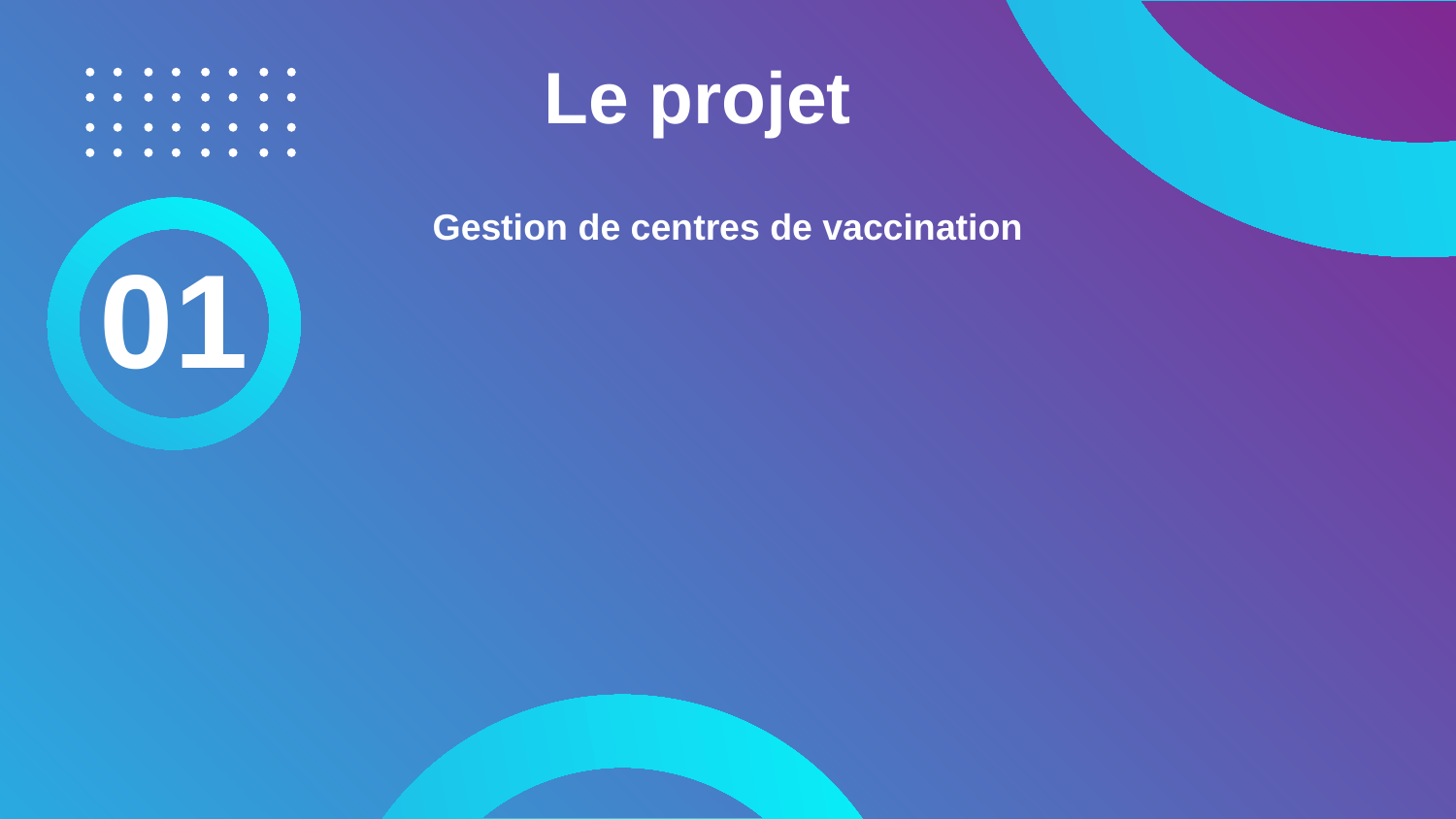

# Le projet
Gestion de centres de vaccination

01